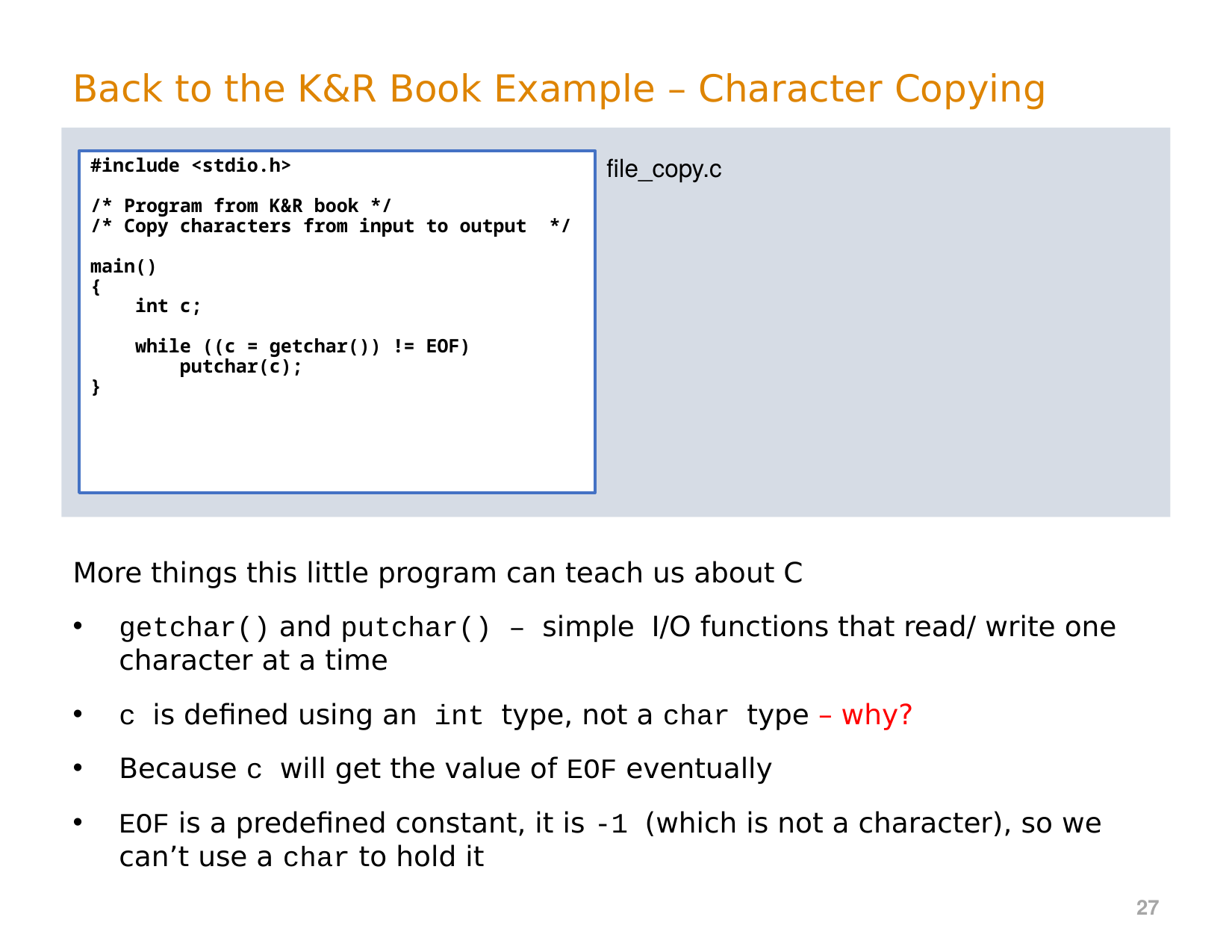

# Back to the K&R Book Example – Character Copying

#include <stdio.h>
/* Program from K&R book */
/* Copy characters from input to output  */
main()
{
    int c;
    while ((c = getchar()) != EOF)
        putchar(c);
}
file_copy.c
More things this little program can teach us about C
getchar() and putchar() – simple I/O functions that read/ write one character at a time
c is defined using an int type, not a char type – why?
Because c will get the value of EOF eventually
EOF is a predefined constant, it is -1 (which is not a character), so we can’t use a char to hold it
27